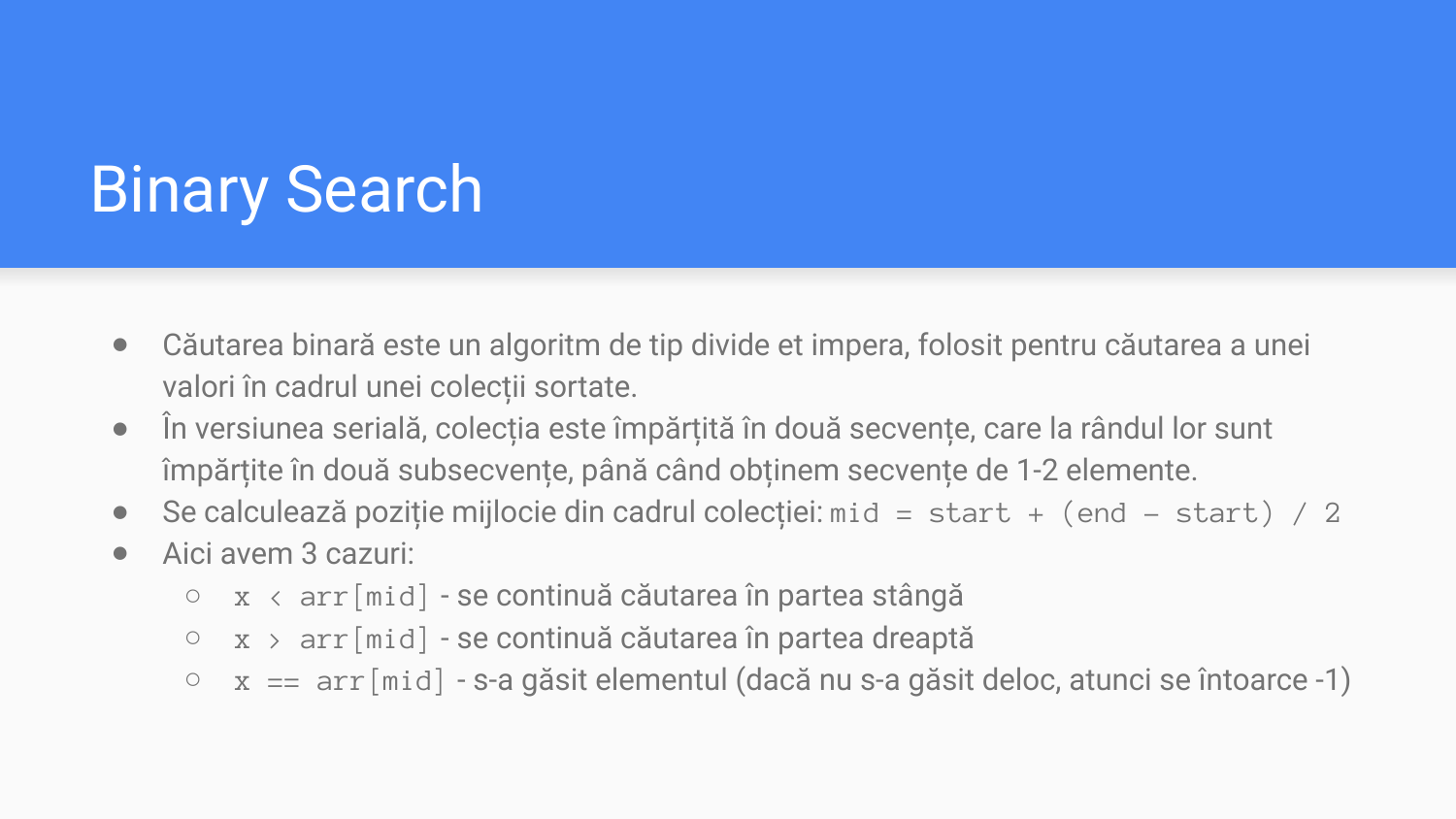

# Binary Search
Căutarea binară este un algoritm de tip divide et impera, folosit pentru căutarea a unei valori în cadrul unei colecții sortate.
În versiunea serială, colecția este împărțită în două secvențe, care la rândul lor sunt împărțite în două subsecvențe, până când obținem secvențe de 1-2 elemente.
Se calculează poziție mijlocie din cadrul colecției: mid = start + (end - start) / 2
Aici avem 3 cazuri:
x < arr[mid] - se continuă căutarea în partea stângă
x > arr[mid] - se continuă căutarea în partea dreaptă
x == arr[mid] - s-a găsit elementul (dacă nu s-a găsit deloc, atunci se întoarce -1)